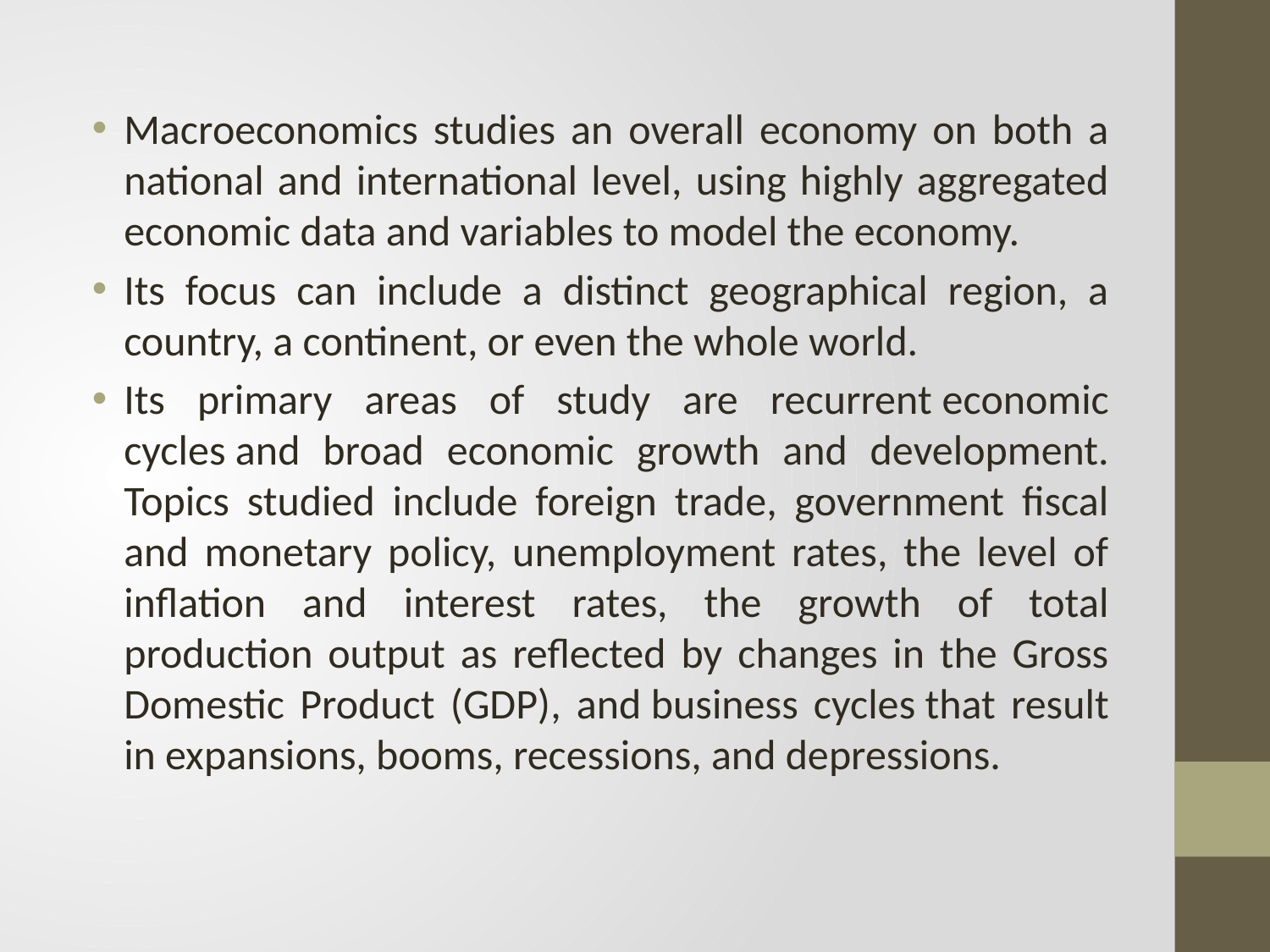

Macroeconomics studies an overall economy on both a national and international level, using highly aggregated economic data and variables to model the economy.
Its focus can include a distinct geographical region, a country, a continent, or even the whole world.
Its primary areas of study are recurrent economic cycles and broad economic growth and development. Topics studied include foreign trade, government fiscal and monetary policy, unemployment rates, the level of inflation and interest rates, the growth of total production output as reflected by changes in the Gross Domestic Product (GDP), and business cycles that result in expansions, booms, recessions, and depressions.